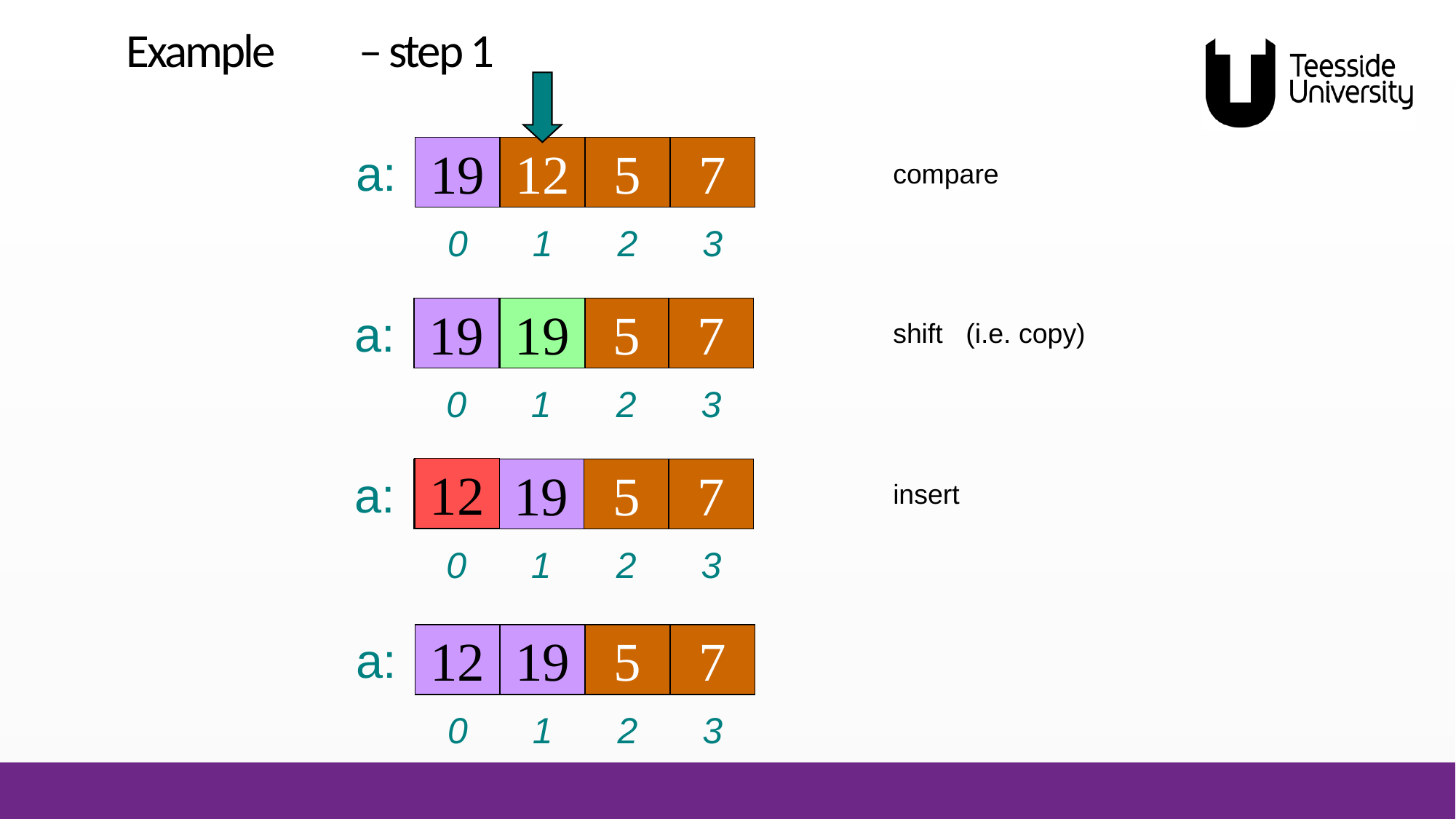

# Example 	– step 1

a:
19
12
5
7
0
1
2
3
compare
a:
19
12
5
7
0
1
2
3
19
shift   (i.e. copy)
12
a:
19
19
5
7
0
1
2
3
insert
a:
12
19
5
7
0
1
2
3